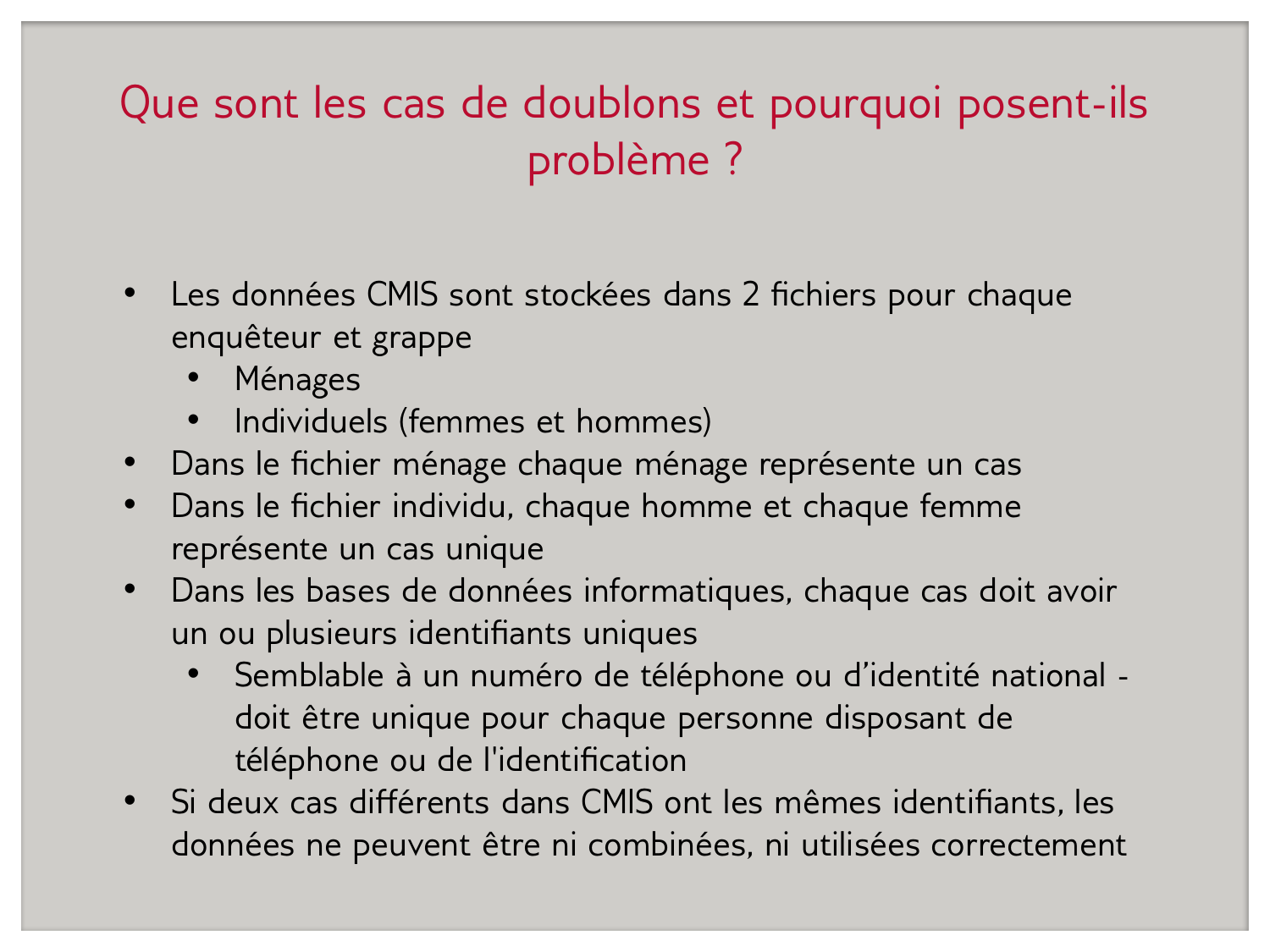

# Que sont les cas de doublons et pourquoi posent-ils problème ?
Les données CMIS sont stockées dans 2 fichiers pour chaque enquêteur et grappe
Ménages
Individuels (femmes et hommes)
Dans le fichier ménage chaque ménage représente un cas
Dans le fichier individu, chaque homme et chaque femme représente un cas unique
Dans les bases de données informatiques, chaque cas doit avoir un ou plusieurs identifiants uniques
Semblable à un numéro de téléphone ou d’identité national - doit être unique pour chaque personne disposant de téléphone ou de l'identification
Si deux cas différents dans CMIS ont les mêmes identifiants, les données ne peuvent être ni combinées, ni utilisées correctement